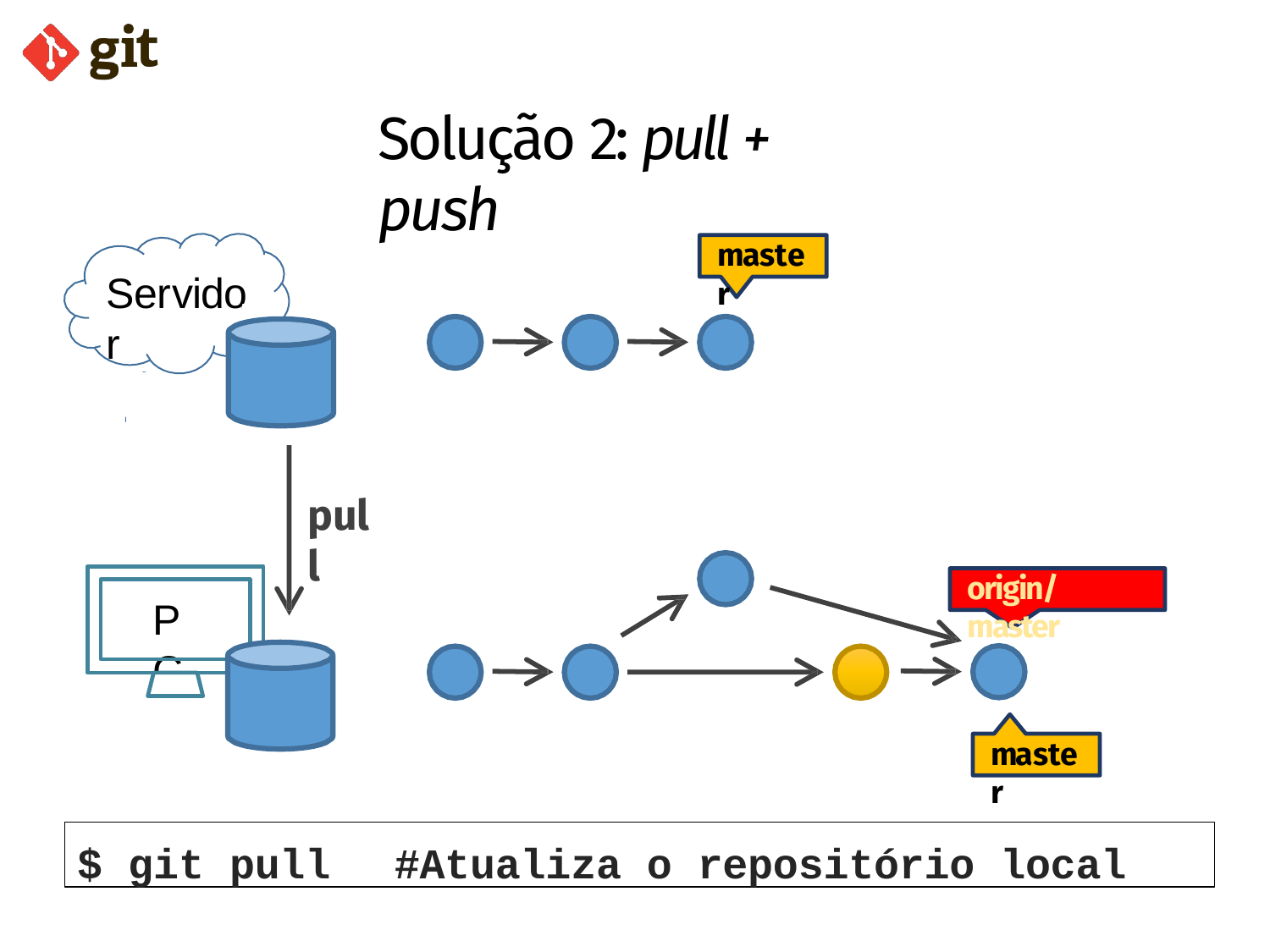

# Solução 2: pull + push
master

Servidor

pull

origin/master

PC

master

$ git pull	#Atualiza o repositório local